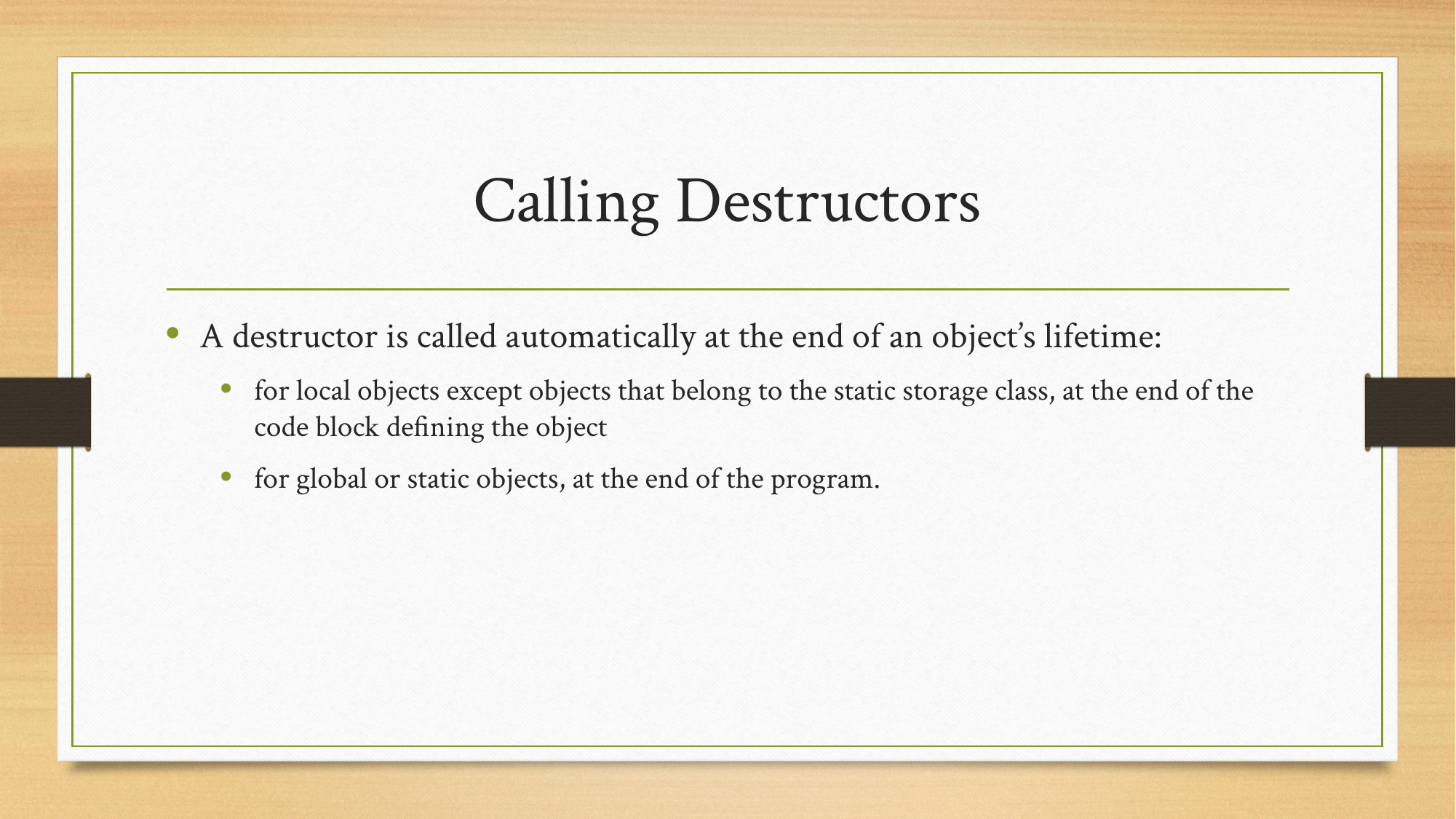

# Calling Destructors
A destructor is called automatically at the end of an object’s lifetime:
for local objects except objects that belong to the static storage class, at the end of the code block defining the object
for global or static objects, at the end of the program.